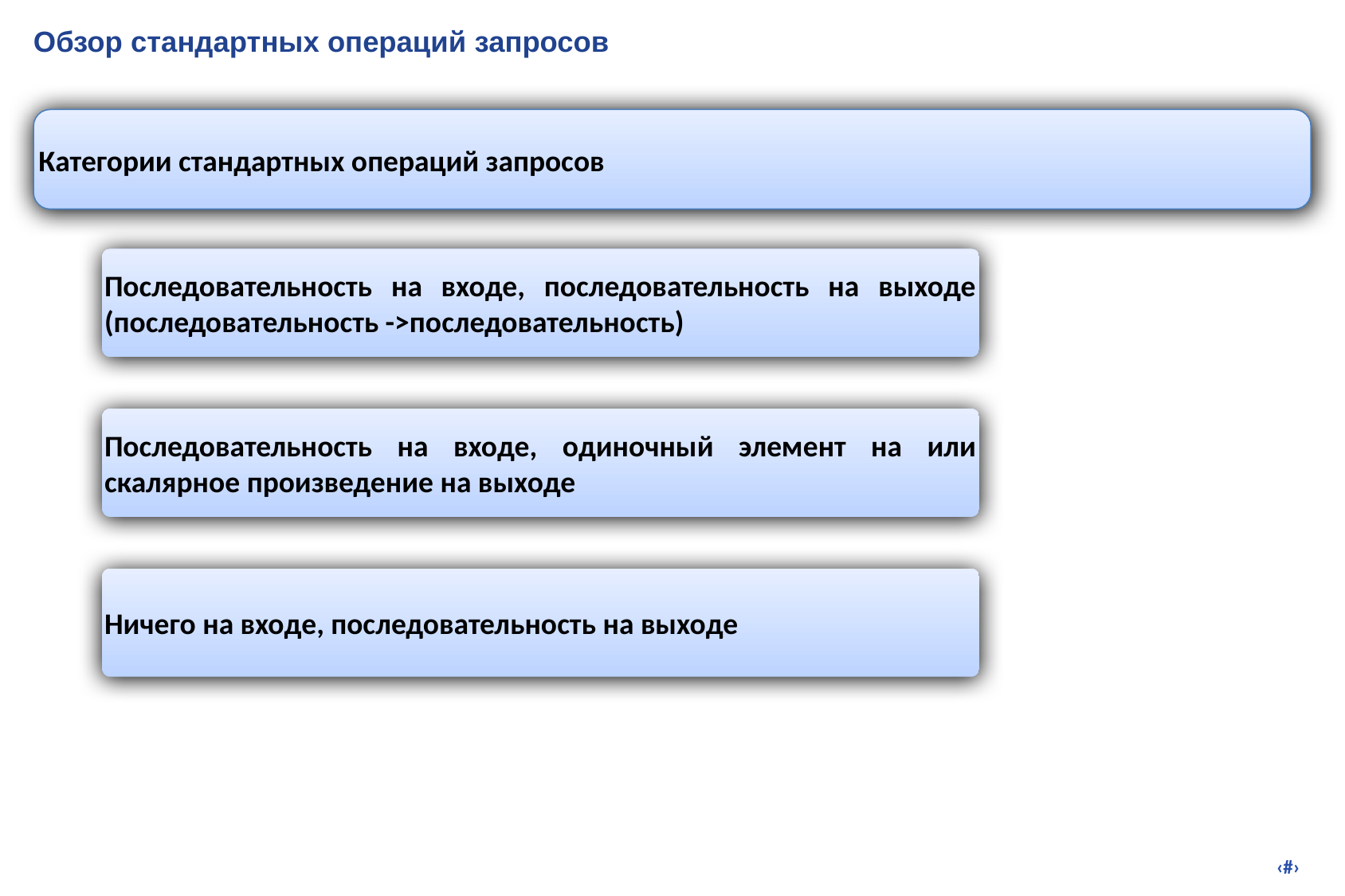

# Обзор стандартных операций запросов

Категории стандартных операций запросов

Последовательность на входе, последовательность на выходе (последовательность ->последовательность)

Последовательность на входе, одиночный элемент на или скалярное произведение на выходе

Ничего на входе, последовательность на выходе